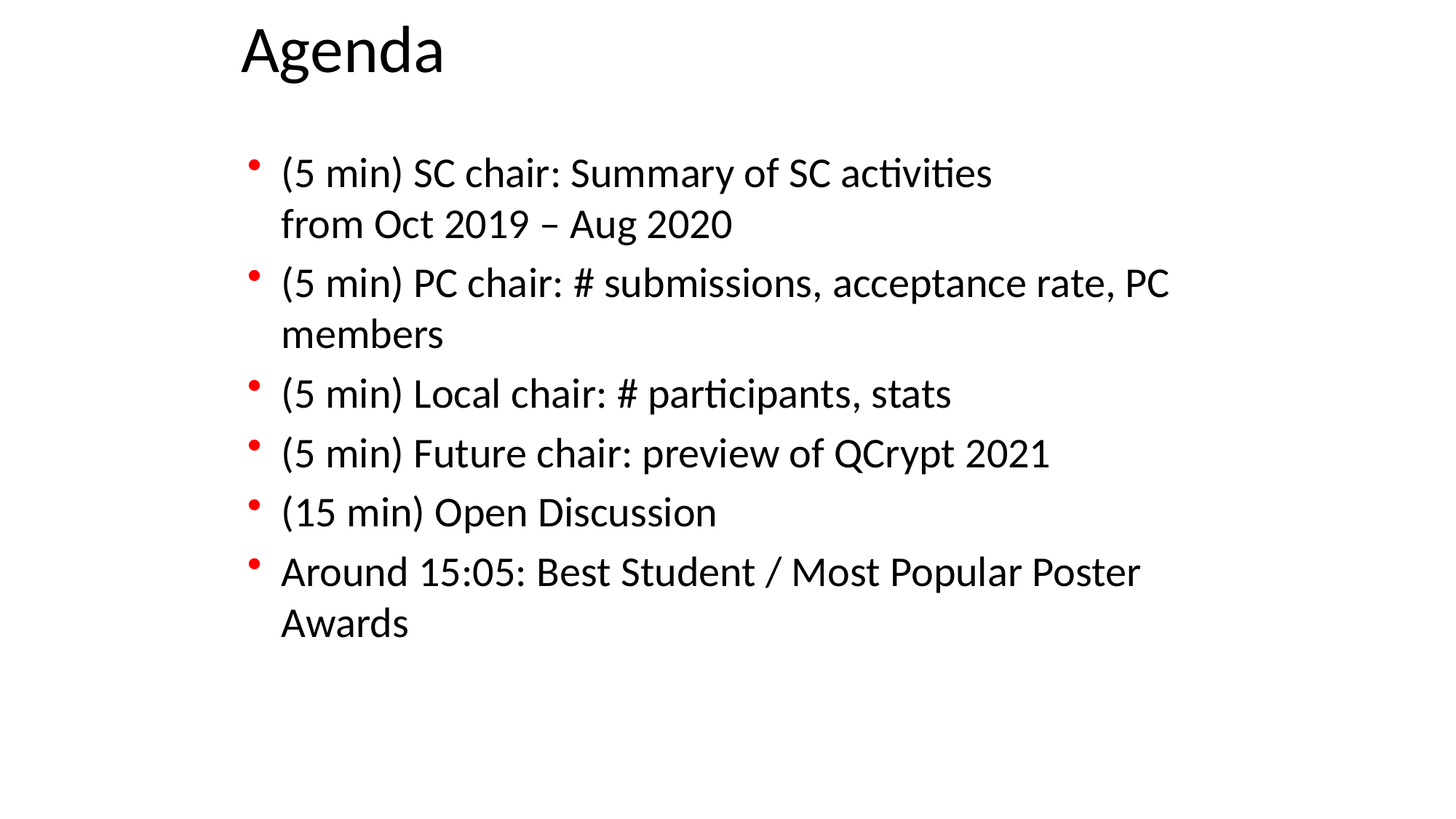

# Agenda

(5 min) SC chair: Summary of SC activities
from Oct 2019 – Aug 2020
(5 min) PC chair: # submissions, acceptance rate, PC members
(5 min) Local chair: # participants, stats
(5 min) Future chair: preview of QCrypt 2021
(15 min) Open Discussion
Around 15:05: Best Student / Most Popular Poster Awards